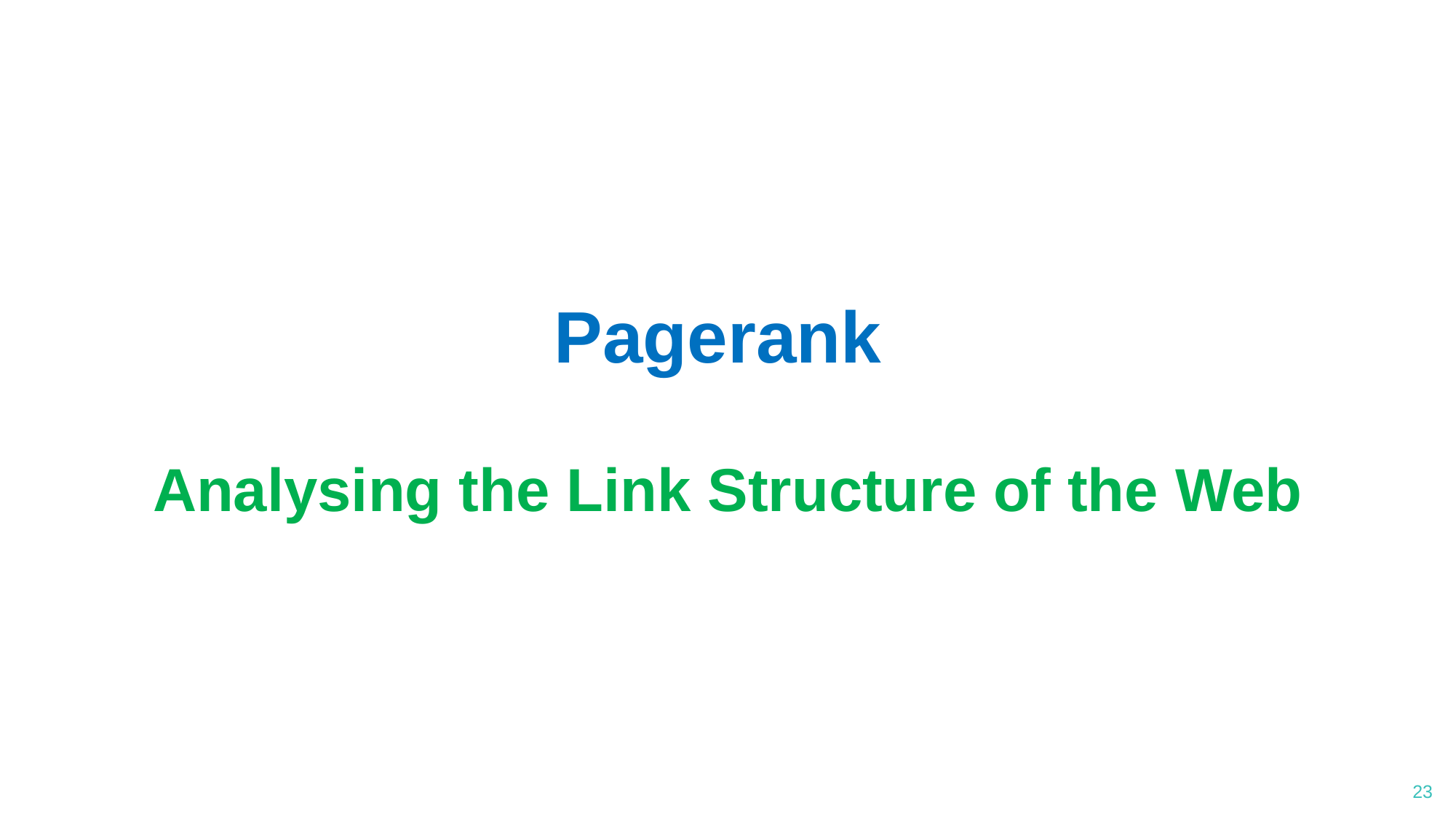

# Pagerank Analysing the Link Structure of the Web
23